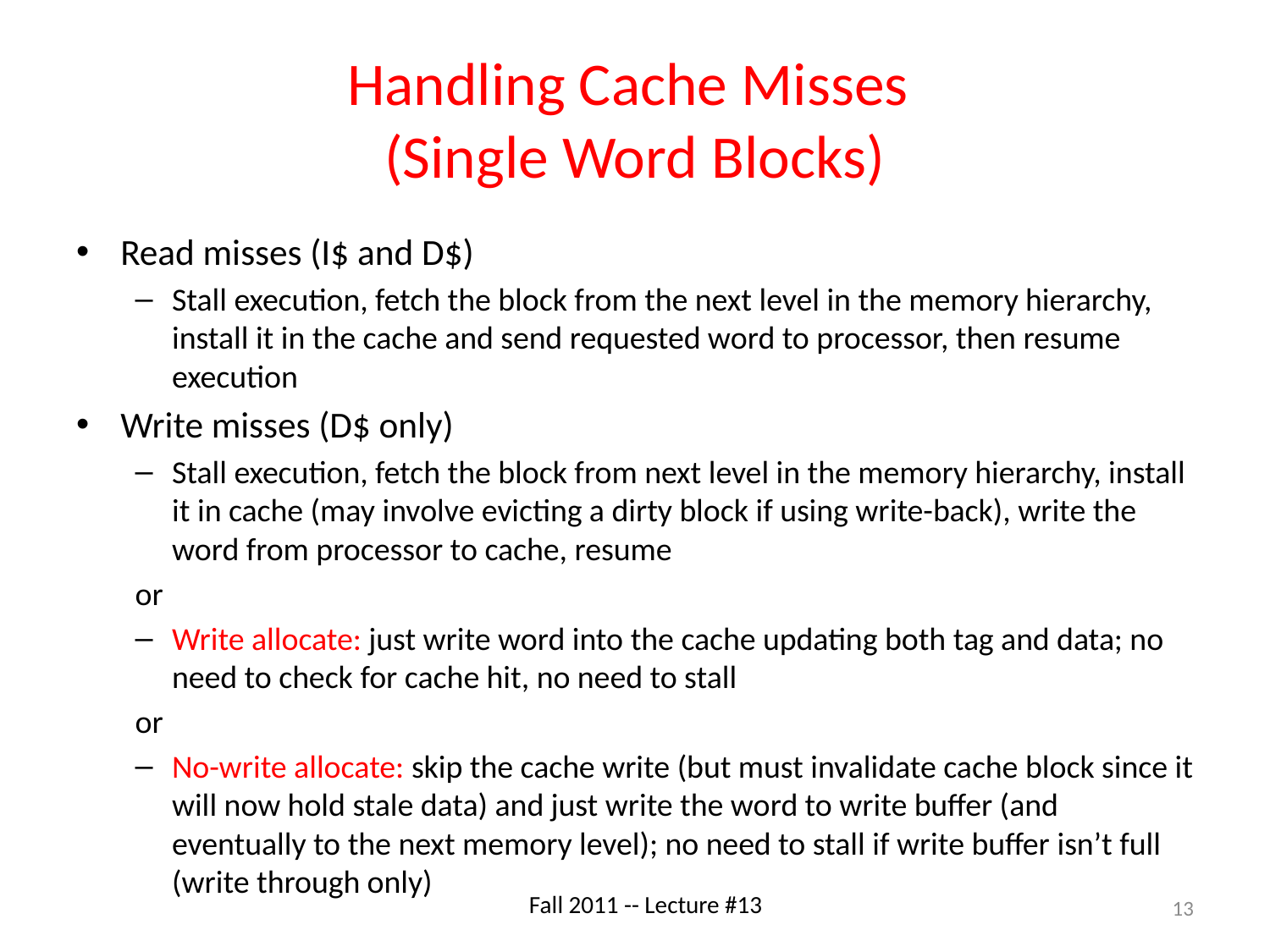

# Handling Cache Misses (Single Word Blocks)
Read misses (I$ and D$)
Stall execution, fetch the block from the next level in the memory hierarchy, install it in the cache and send requested word to processor, then resume execution
Write misses (D$ only)
Stall execution, fetch the block from next level in the memory hierarchy, install it in cache (may involve evicting a dirty block if using write-back), write the word from processor to cache, resume
or
Write allocate: just write word into the cache updating both tag and data; no need to check for cache hit, no need to stall
or
No-write allocate: skip the cache write (but must invalidate cache block since it will now hold stale data) and just write the word to write buffer (and eventually to the next memory level); no need to stall if write buffer isn’t full (write through only)
13